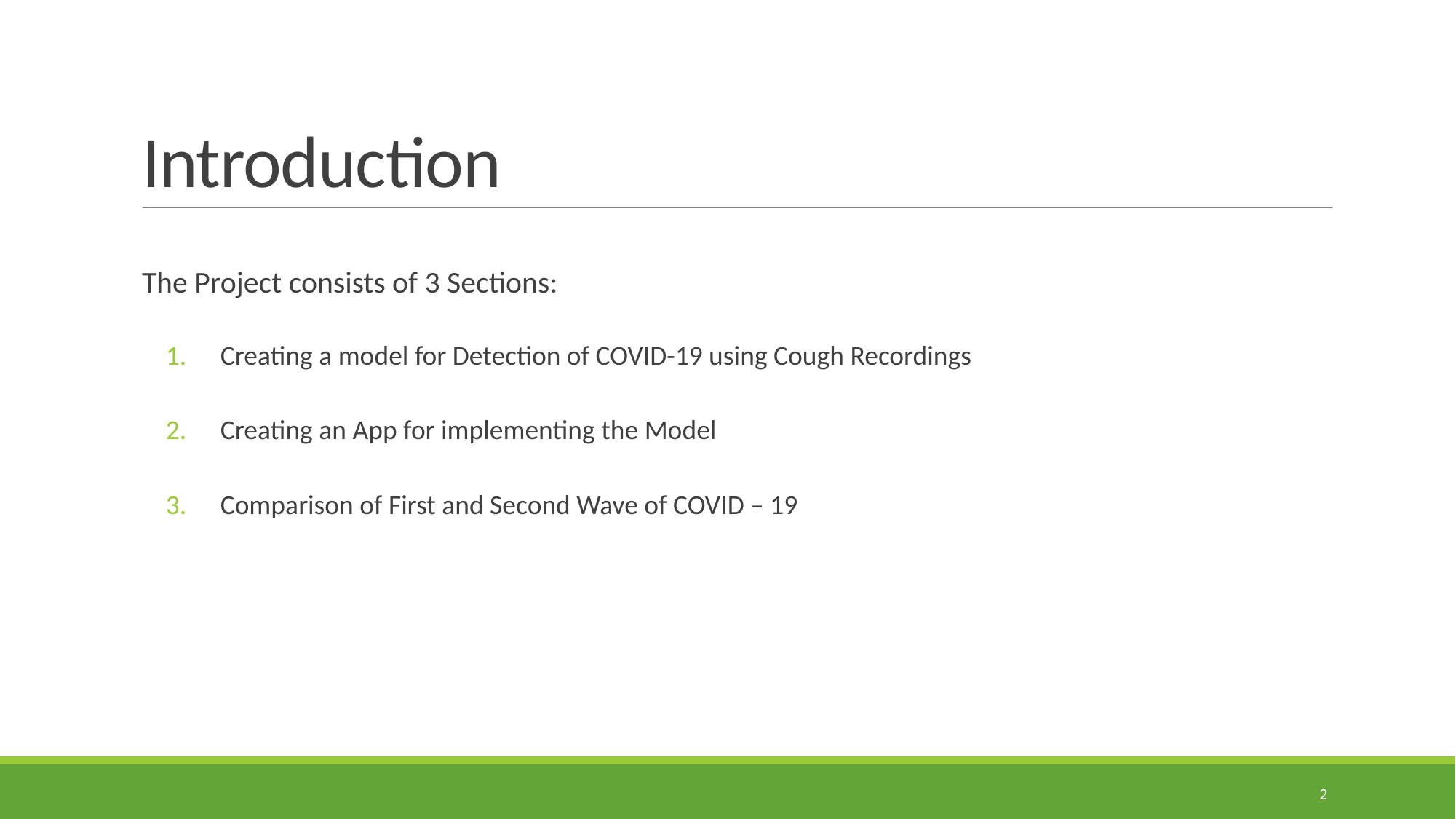

# Introduction
The Project consists of 3 Sections:
Creating a model for Detection of COVID-19 using Cough Recordings
Creating an App for implementing the Model
Comparison of First and Second Wave of COVID – 19
2